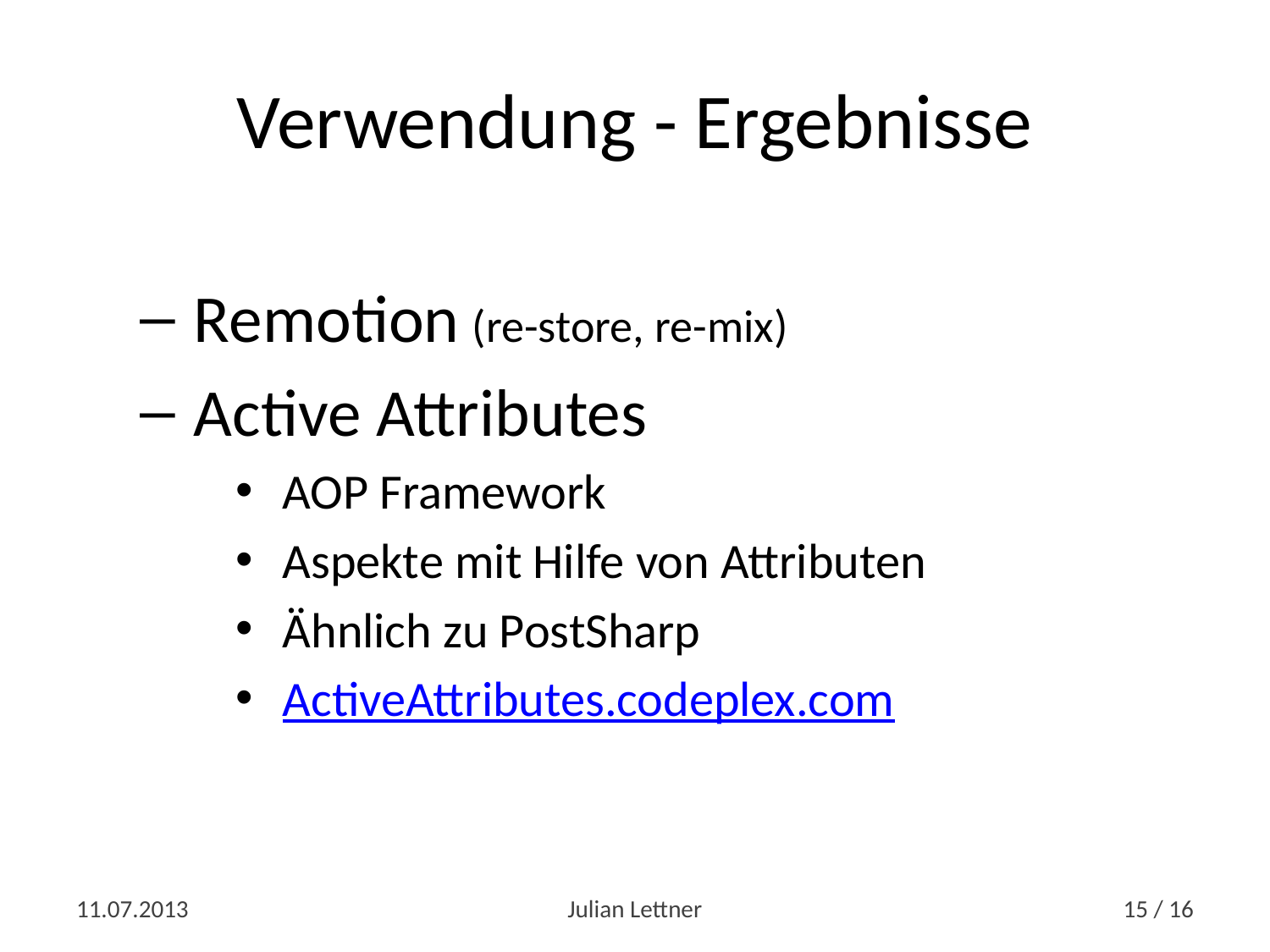

# Verwendung - Ergebnisse

 Remotion (re-store, re-mix)
 Active Attributes
AOP Framework
Aspekte mit Hilfe von Attributen
Ähnlich zu PostSharp
ActiveAttributes.codeplex.com
11.07.2013
Julian Lettner
15 / 16